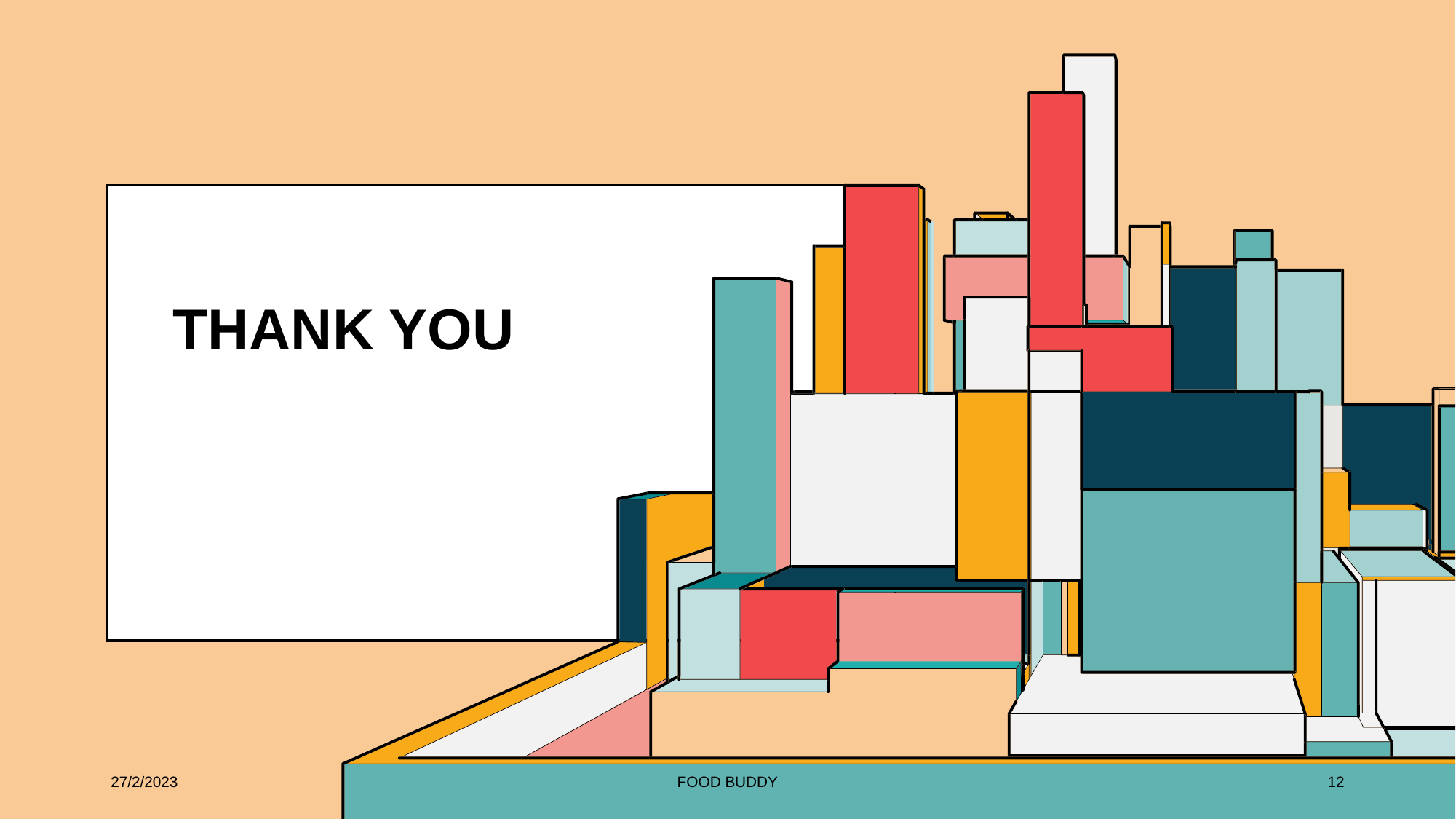

# THANK YOU
27/2/2023
FOOD BUDDY
12